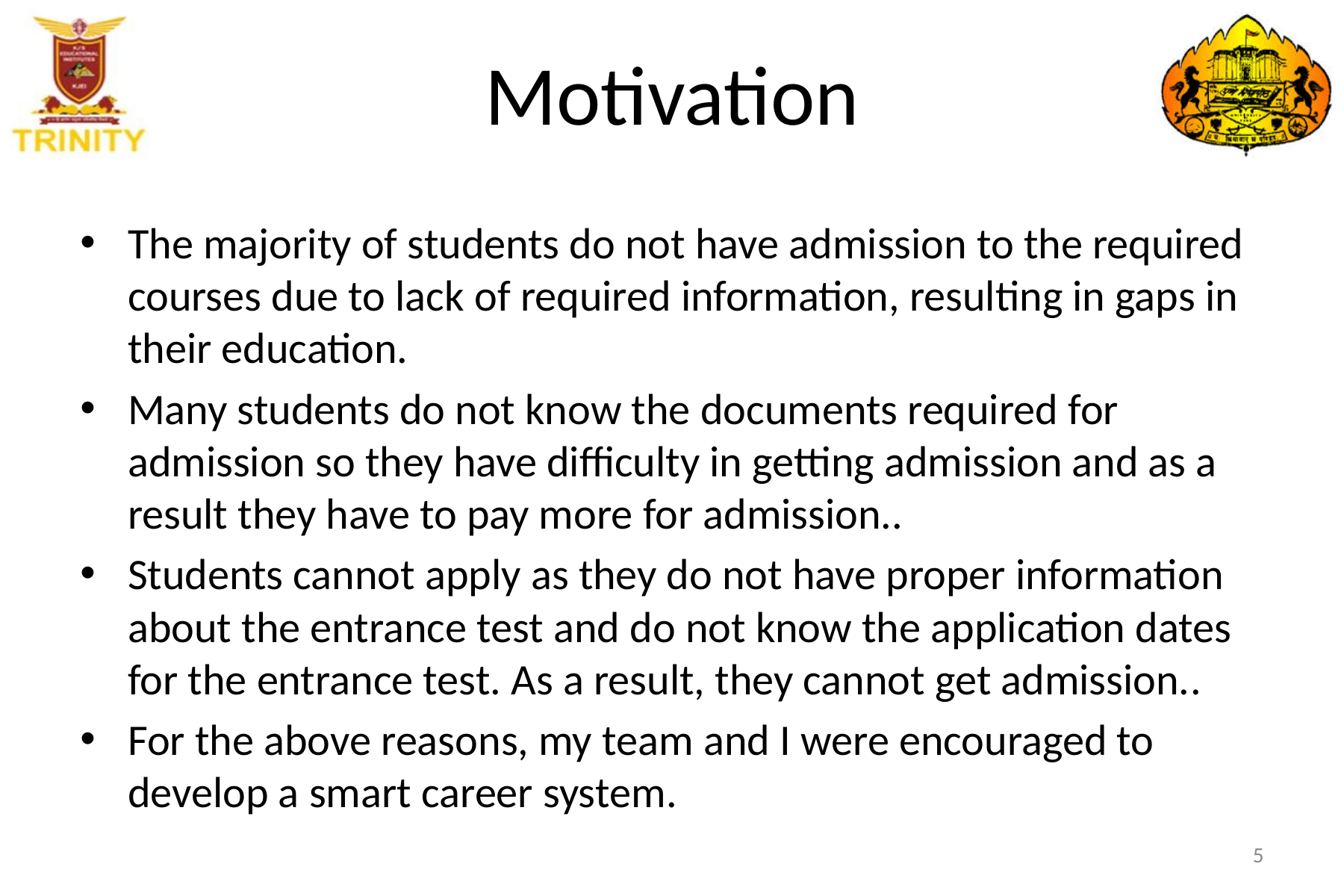

# Motivation
The majority of students do not have admission to the required courses due to lack of required information, resulting in gaps in their education.
Many students do not know the documents required for admission so they have difficulty in getting admission and as a result they have to pay more for admission..
Students cannot apply as they do not have proper information about the entrance test and do not know the application dates for the entrance test. As a result, they cannot get admission..
For the above reasons, my team and I were encouraged to develop a smart career system.

5